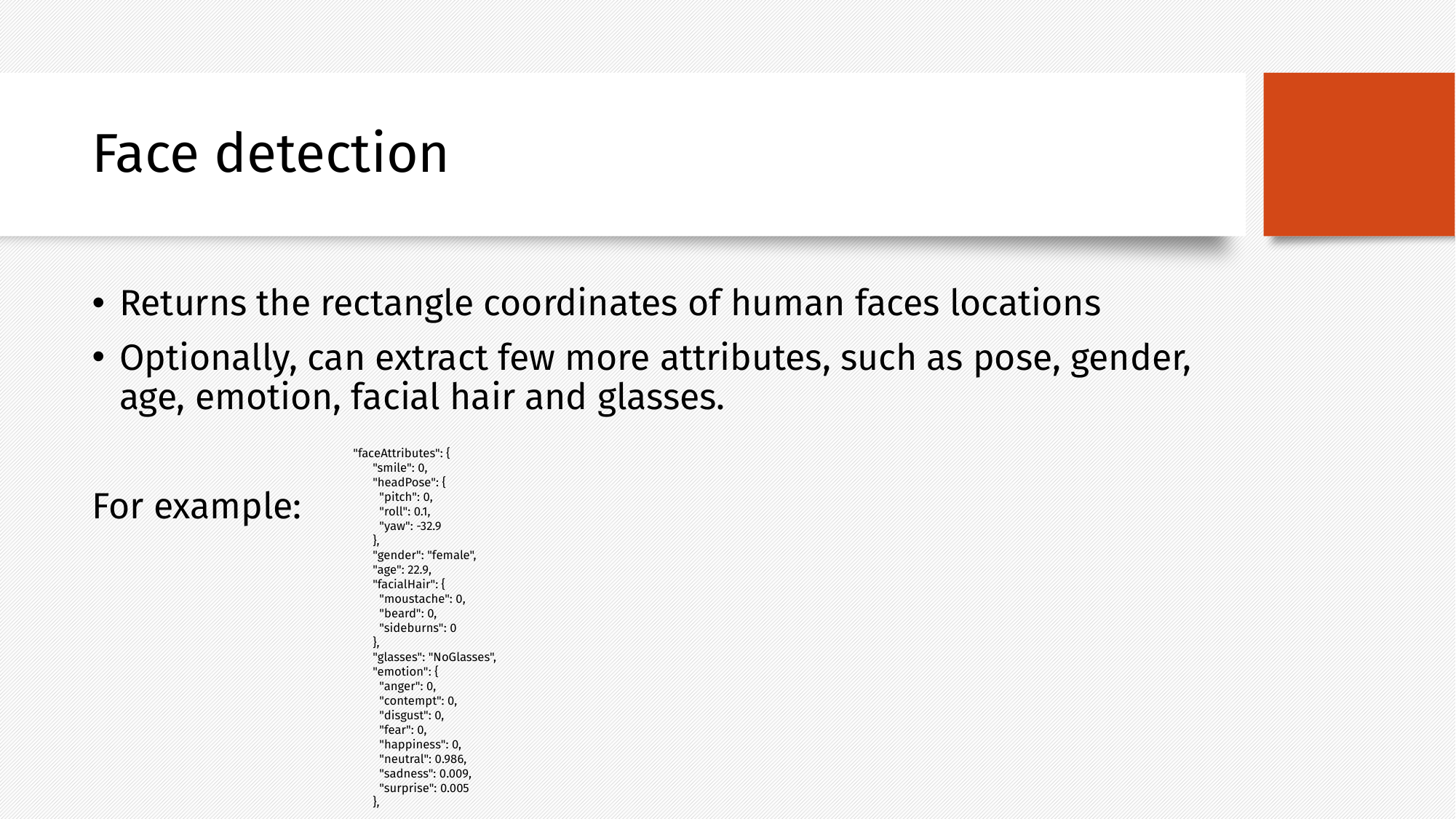

# Face detection
Returns the rectangle coordinates of human faces locations
Optionally, can extract few more attributes, such as pose, gender, age, emotion, facial hair and glasses.

For example:
"faceAttributes": {
      "smile": 0,
      "headPose": {
        "pitch": 0,
        "roll": 0.1,
        "yaw": -32.9
      },
      "gender": "female",
      "age": 22.9,
      "facialHair": {
        "moustache": 0,
        "beard": 0,
        "sideburns": 0
      },
      "glasses": "NoGlasses",
      "emotion": {
        "anger": 0,
        "contempt": 0,
        "disgust": 0,
        "fear": 0,
        "happiness": 0,
        "neutral": 0.986,
        "sadness": 0.009,
        "surprise": 0.005
      },